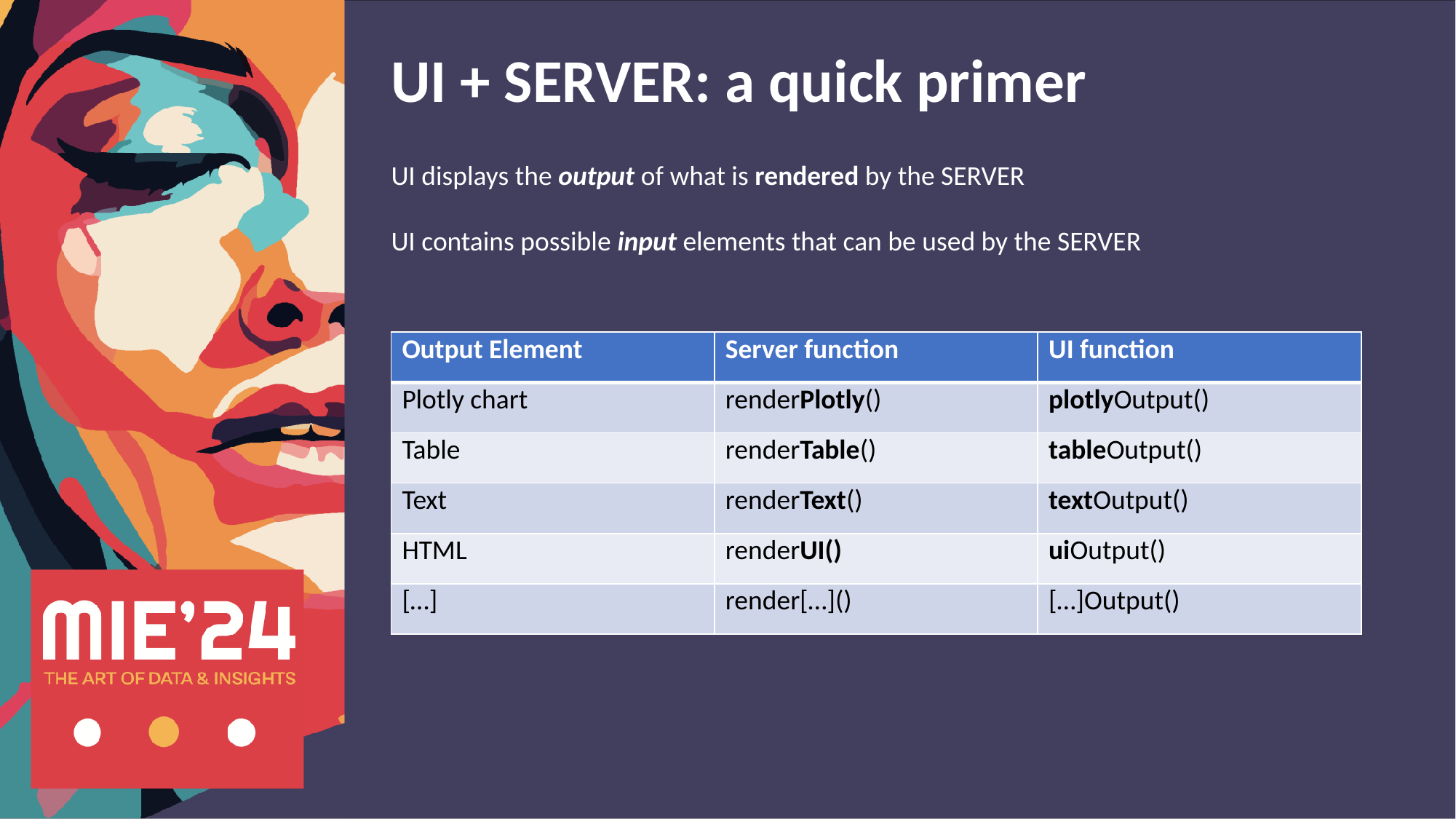

UI + SERVER: a quick primer
UI displays the output of what is rendered by the SERVER

UI contains possible input elements that can be used by the SERVER

| Output Element | Server function | UI function |
| --- | --- | --- |
| Plotly chart | renderPlotly() | plotlyOutput() |
| Table | renderTable() | tableOutput() |
| Text | renderText() | textOutput() |
| HTML | renderUI() | uiOutput() |
| […] | render[…]() | […]Output() |